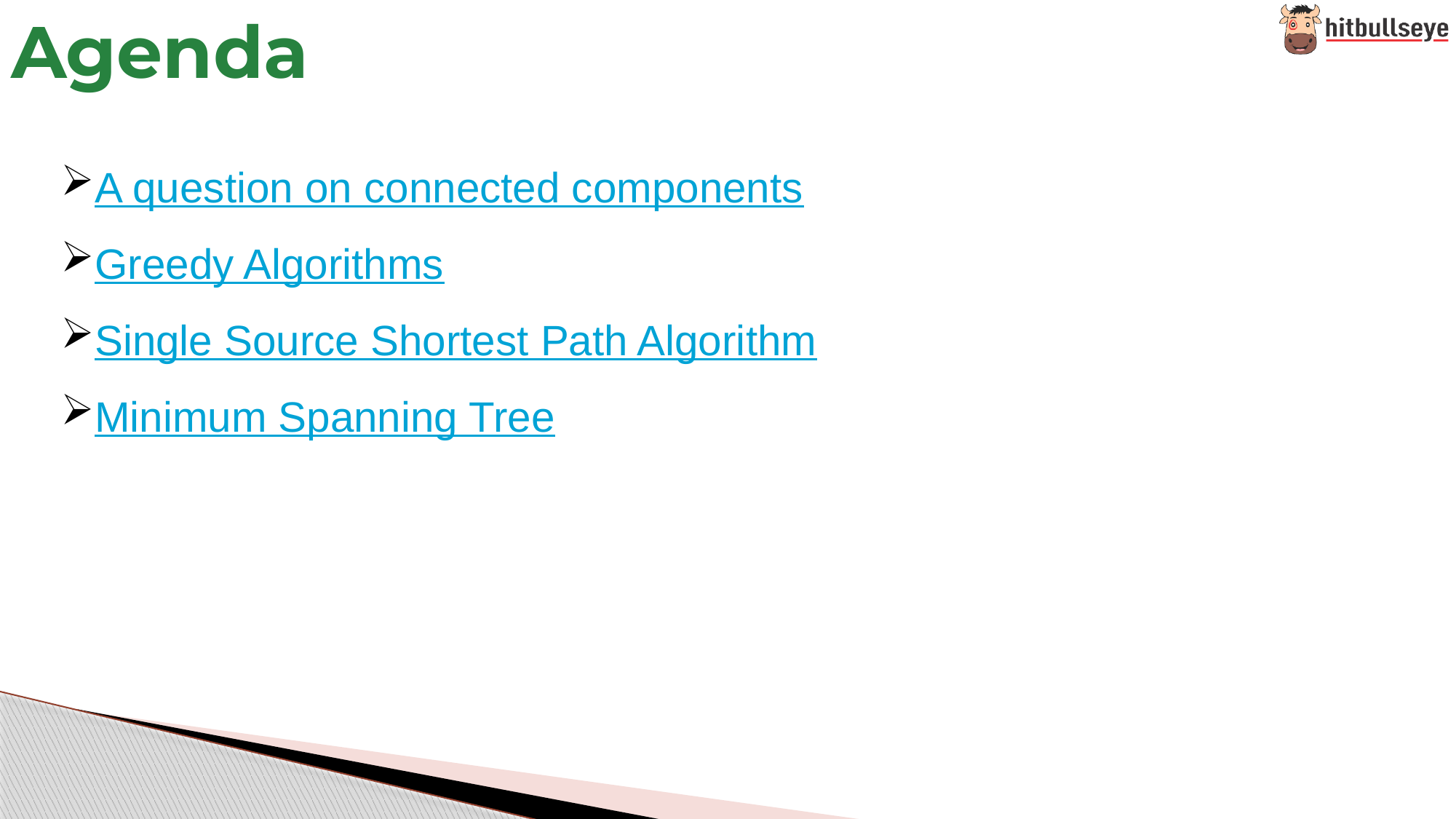

# Agenda
A question on connected components
Greedy Algorithms
Single Source Shortest Path Algorithm
Minimum Spanning Tree